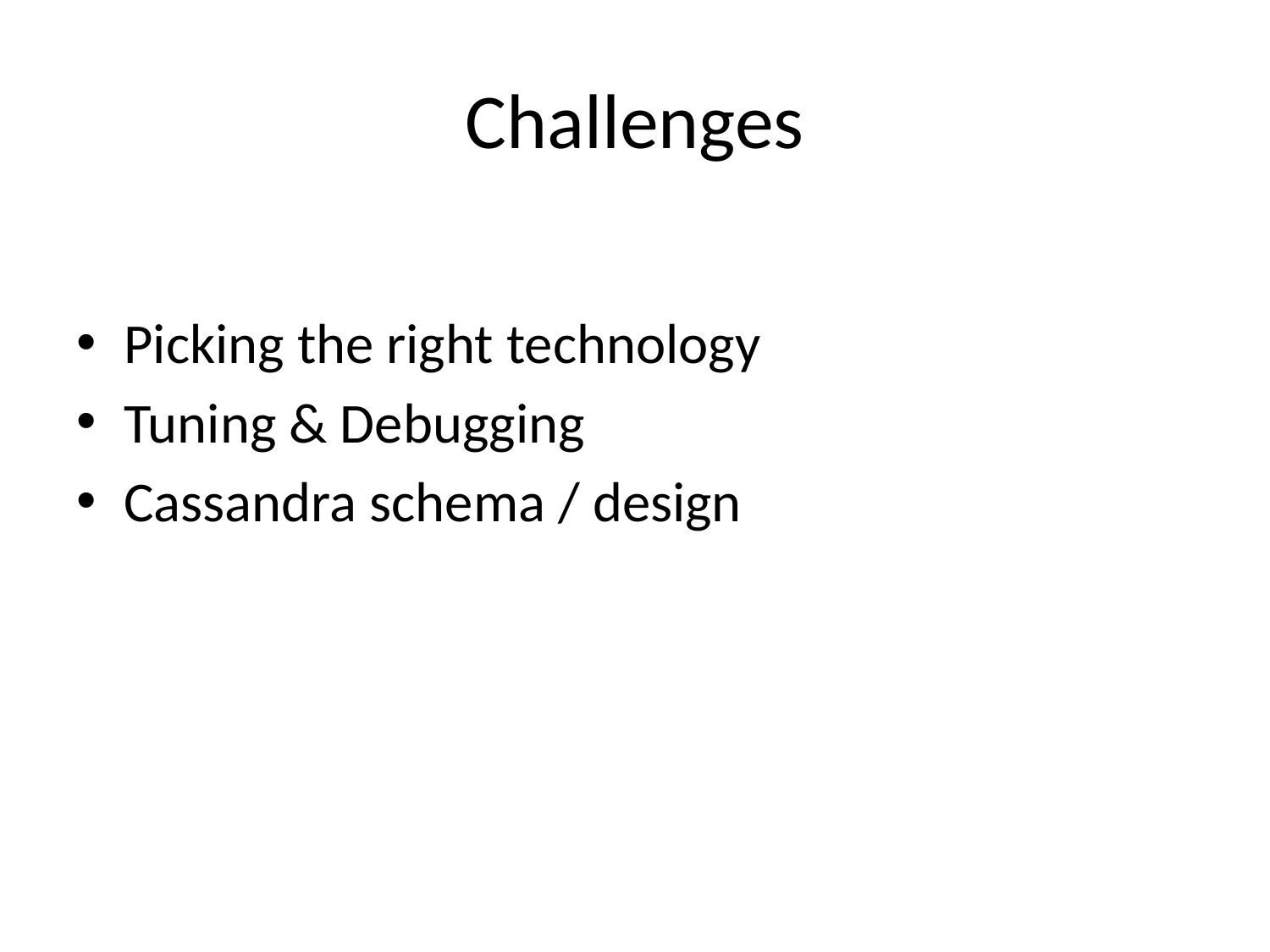

# Challenges

Picking the right technology
Tuning & Debugging
Cassandra schema / design